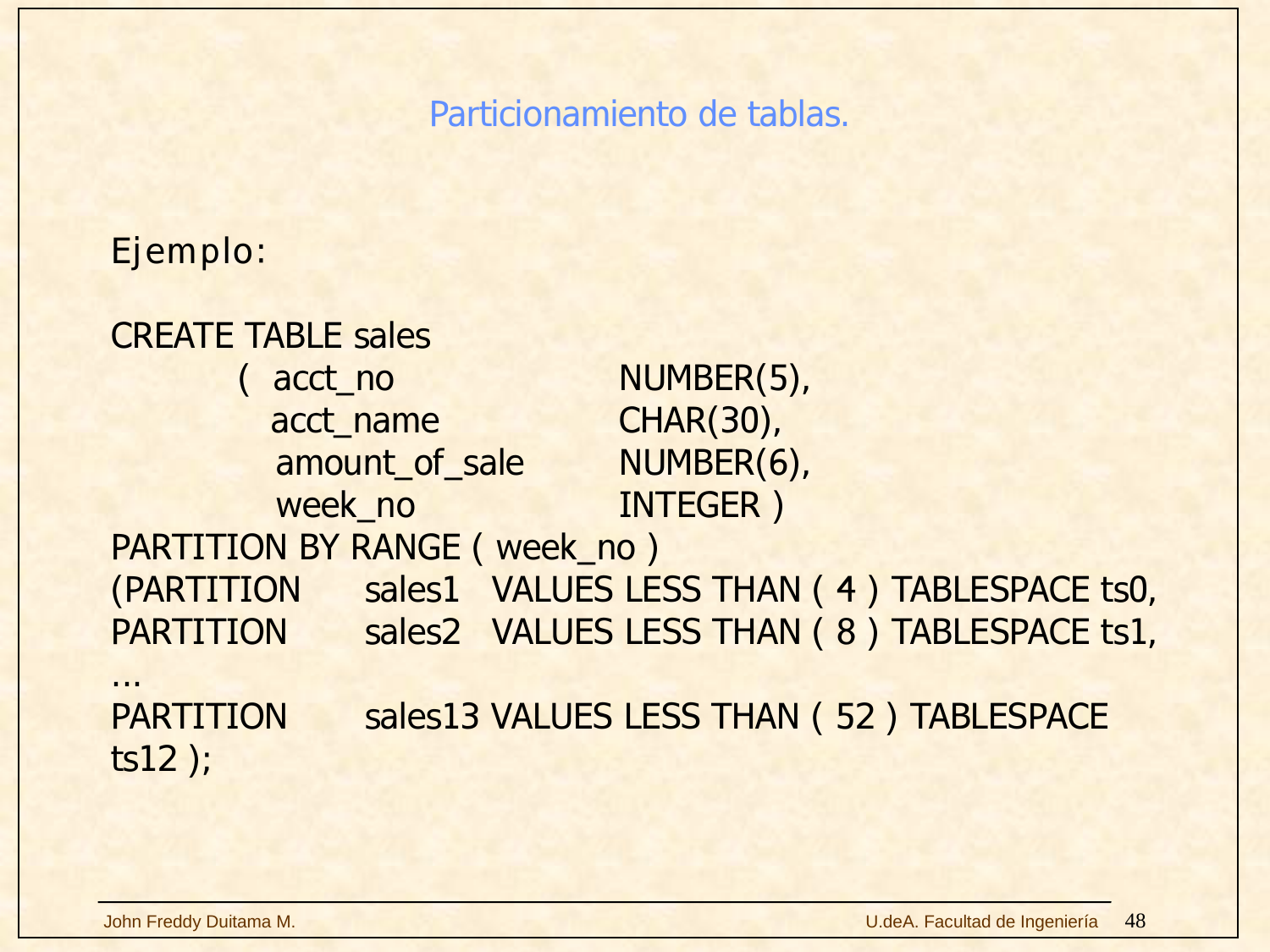

# Particionamiento de tablas.

Ejemplo:

CREATE TABLE sales
	(  acct_no		NUMBER(5),
	   acct_name 		CHAR(30),
               amount_of_sale	NUMBER(6),
               week_no 		INTEGER )
PARTITION BY RANGE ( week_no )
(PARTITION 	sales1 	VALUES LESS THAN ( 4 ) TABLESPACE ts0,
PARTITION 	sales2 	VALUES LESS THAN ( 8 ) TABLESPACE ts1,
...
PARTITION 	sales13 VALUES LESS THAN ( 52 ) TABLESPACE ts12 );